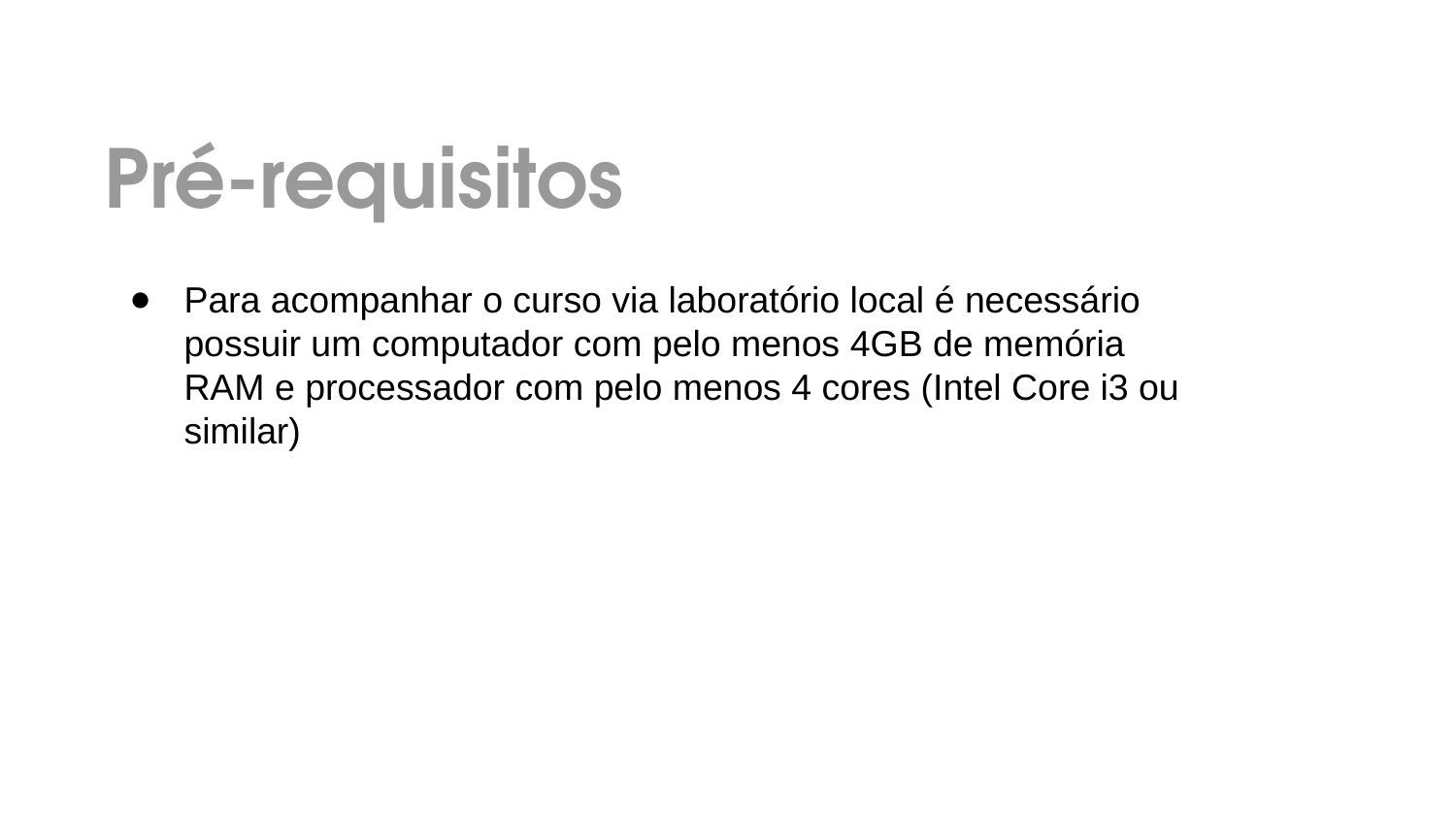

Pré-requisitos
Para acompanhar o curso via laboratório local é necessário possuir um computador com pelo menos 4GB de memória RAM e processador com pelo menos 4 cores (Intel Core i3 ou similar)